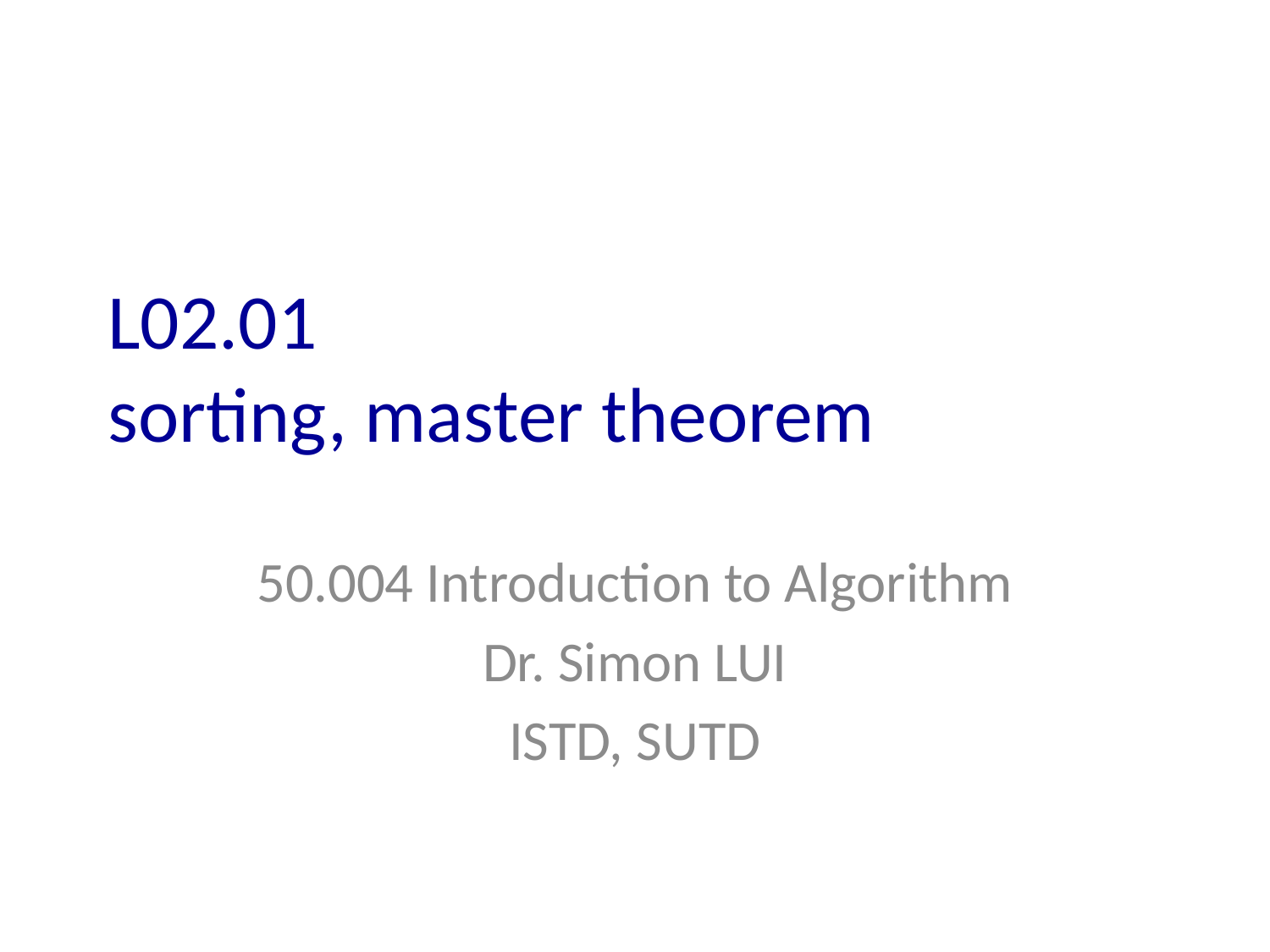

# L02.01 sorting, master theorem
50.004 Introduction to Algorithm
Dr. Simon LUI
ISTD, SUTD